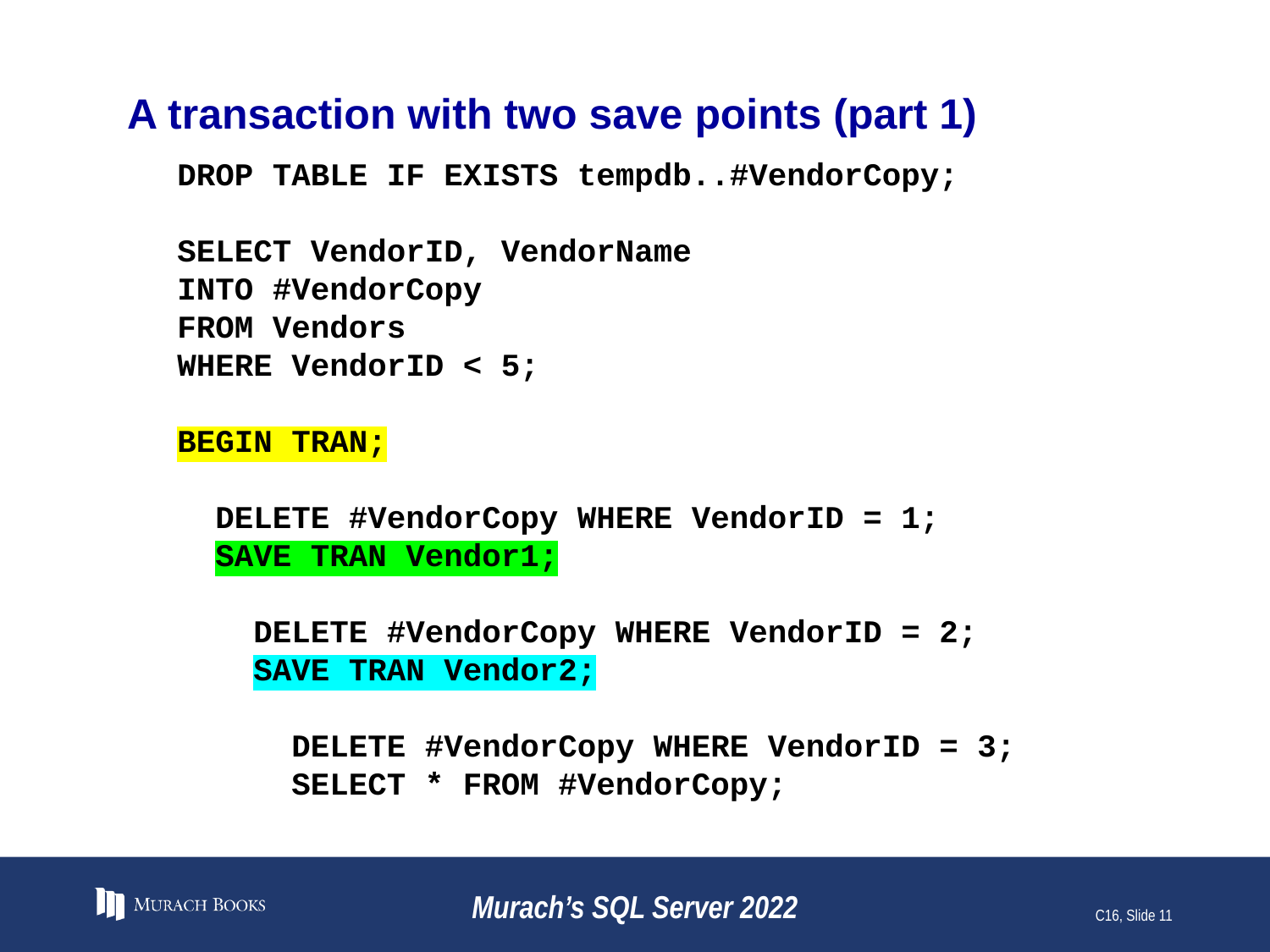

# A transaction with two save points (part 1)
DROP TABLE IF EXISTS tempdb..#VendorCopy;

SELECT VendorID, VendorName
INTO #VendorCopy
FROM Vendors
WHERE VendorID < 5;

BEGIN TRAN;

  DELETE #VendorCopy WHERE VendorID = 1;
  SAVE TRAN Vendor1;

    DELETE #VendorCopy WHERE VendorID = 2;
    SAVE TRAN Vendor2;

      DELETE #VendorCopy WHERE VendorID = 3;
      SELECT * FROM #VendorCopy;

Murach’s SQL Server 2022

C16, Slide 11